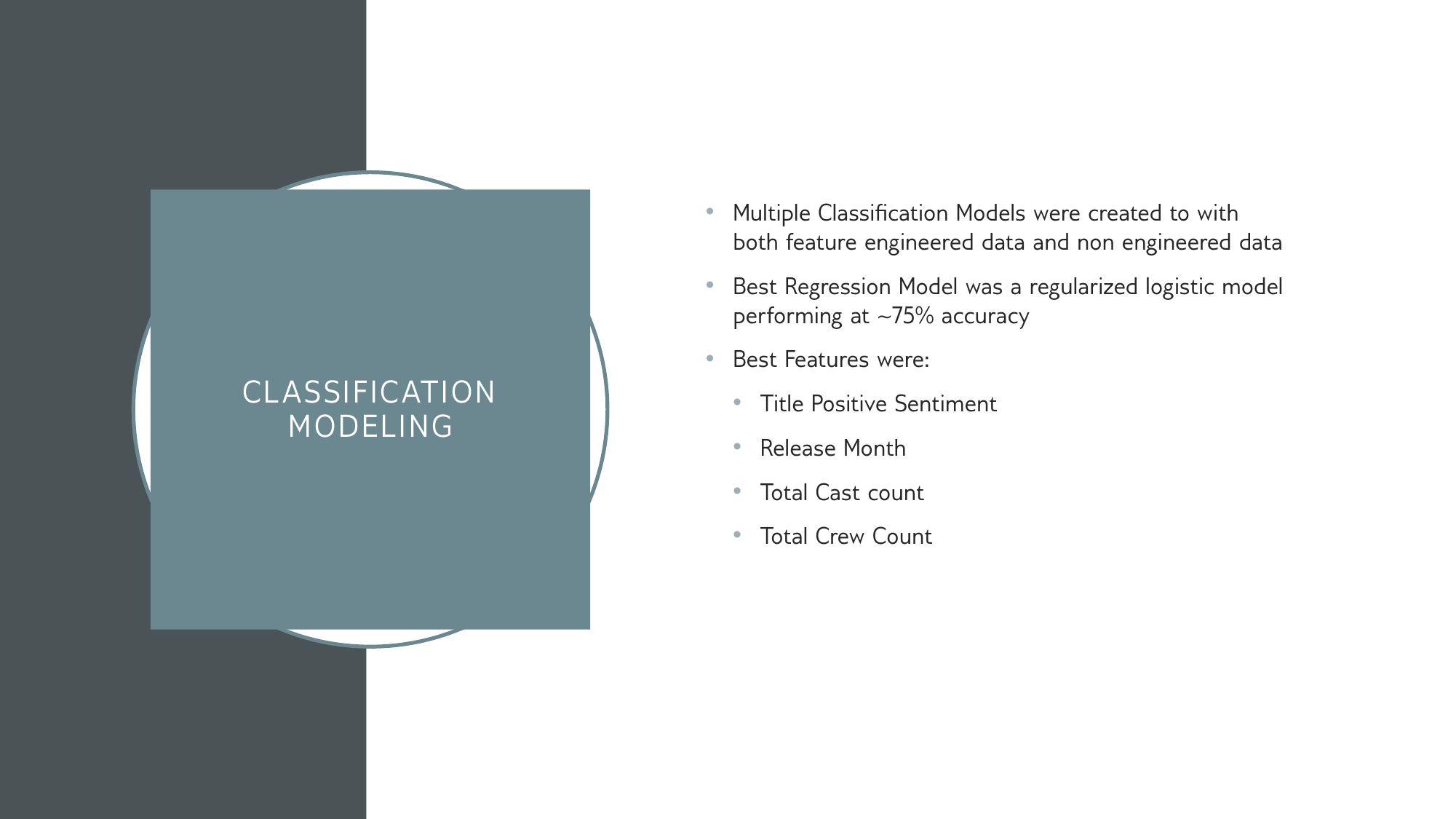

Multiple Classification Models were created to with both feature engineered data and non engineered data
Best Regression Model was a regularized logistic model performing at ~75% accuracy
Best Features were:
Title Positive Sentiment
Release Month
Total Cast count
Total Crew Count

# Classification Modeling